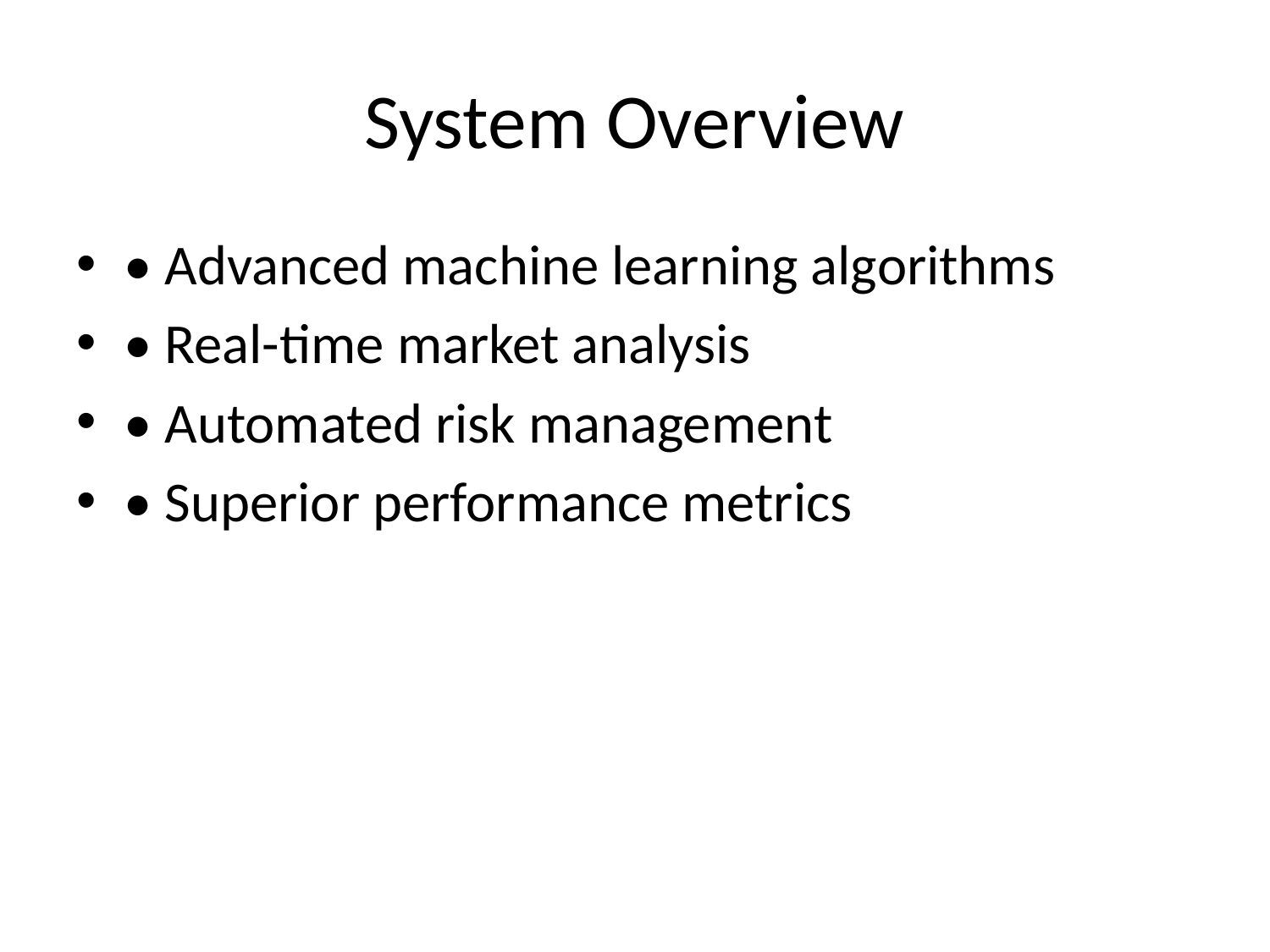

# System Overview
• Advanced machine learning algorithms
• Real-time market analysis
• Automated risk management
• Superior performance metrics